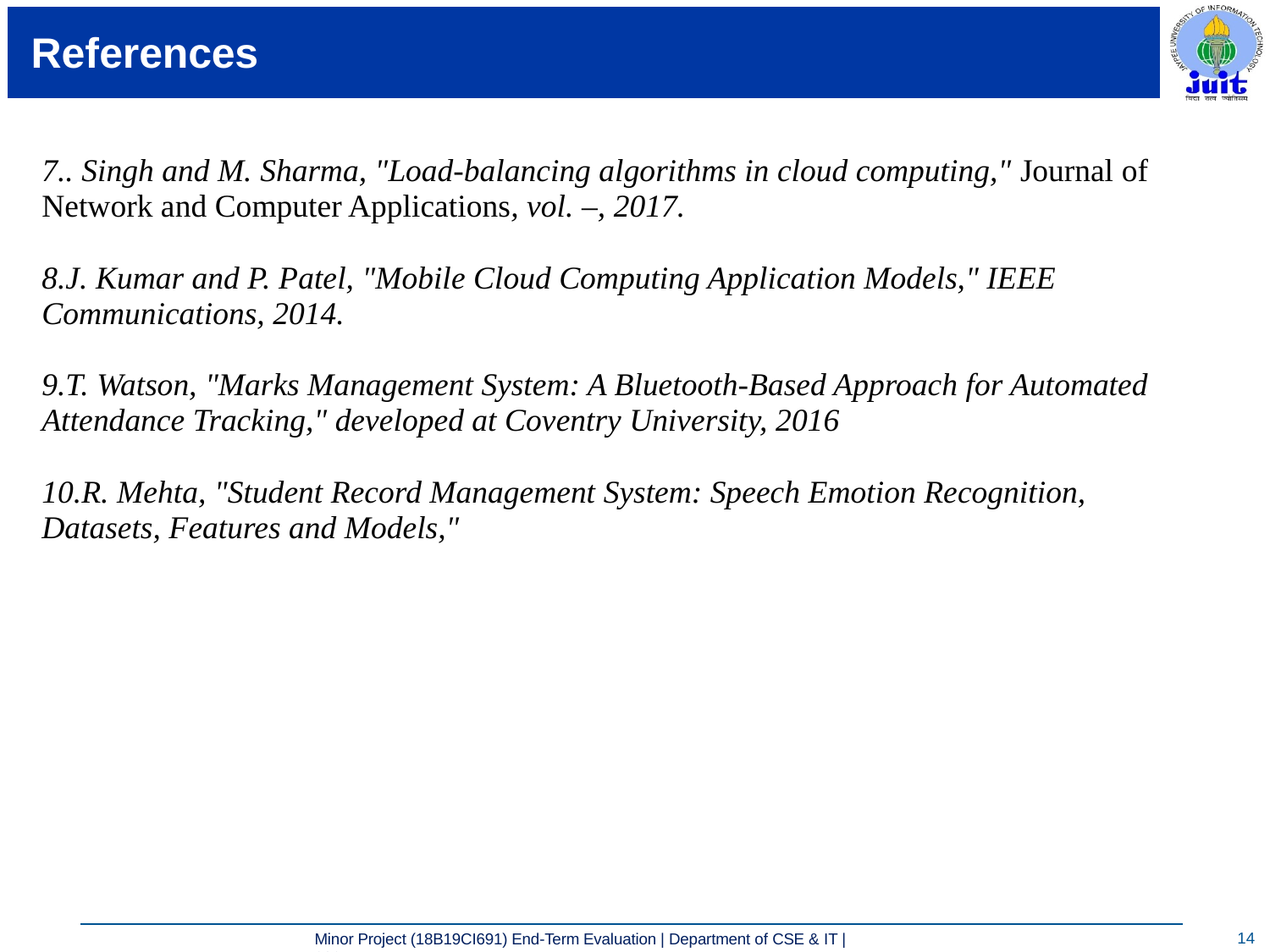

# References
. Singh and M. Sharma, "Load-balancing algorithms in cloud computing," Journal of Network and Computer Applications, vol. –, 2017.

J. Kumar and P. Patel, "Mobile Cloud Computing Application Models," IEEE Communications, 2014.

T. Watson, "Marks Management System: A Bluetooth-Based Approach for Automated Attendance Tracking," developed at Coventry University, 2016

R. Mehta, "Student Record Management System: Speech Emotion Recognition, Datasets, Features and Models,"

14.
Minor Project (18B19CI691) End-Term Evaluation | Department of CSE & IT | 2025